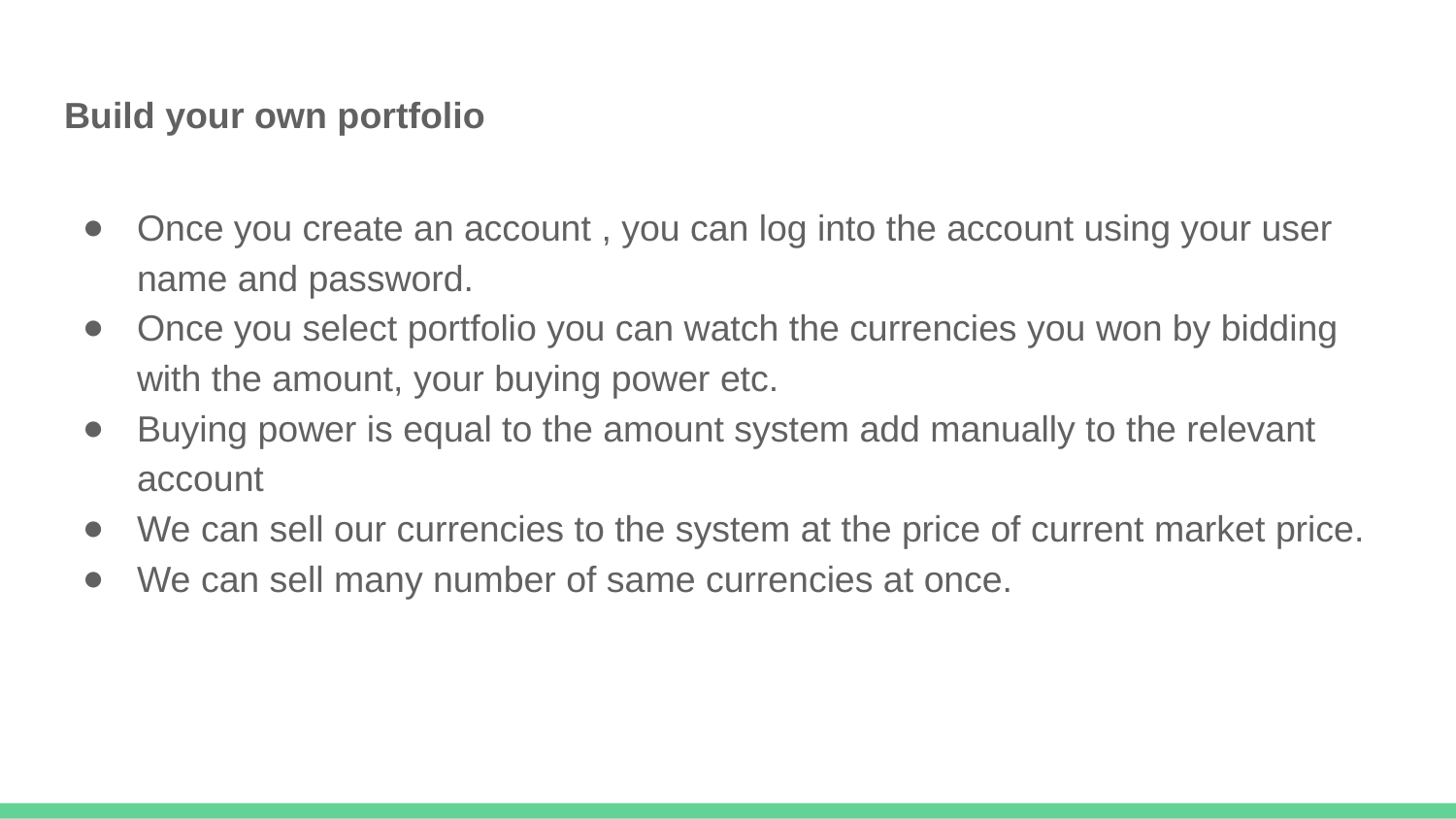

# Build your own portfolio
Once you create an account , you can log into the account using your user name and password.
Once you select portfolio you can watch the currencies you won by bidding with the amount, your buying power etc.
Buying power is equal to the amount system add manually to the relevant account
We can sell our currencies to the system at the price of current market price.
We can sell many number of same currencies at once.